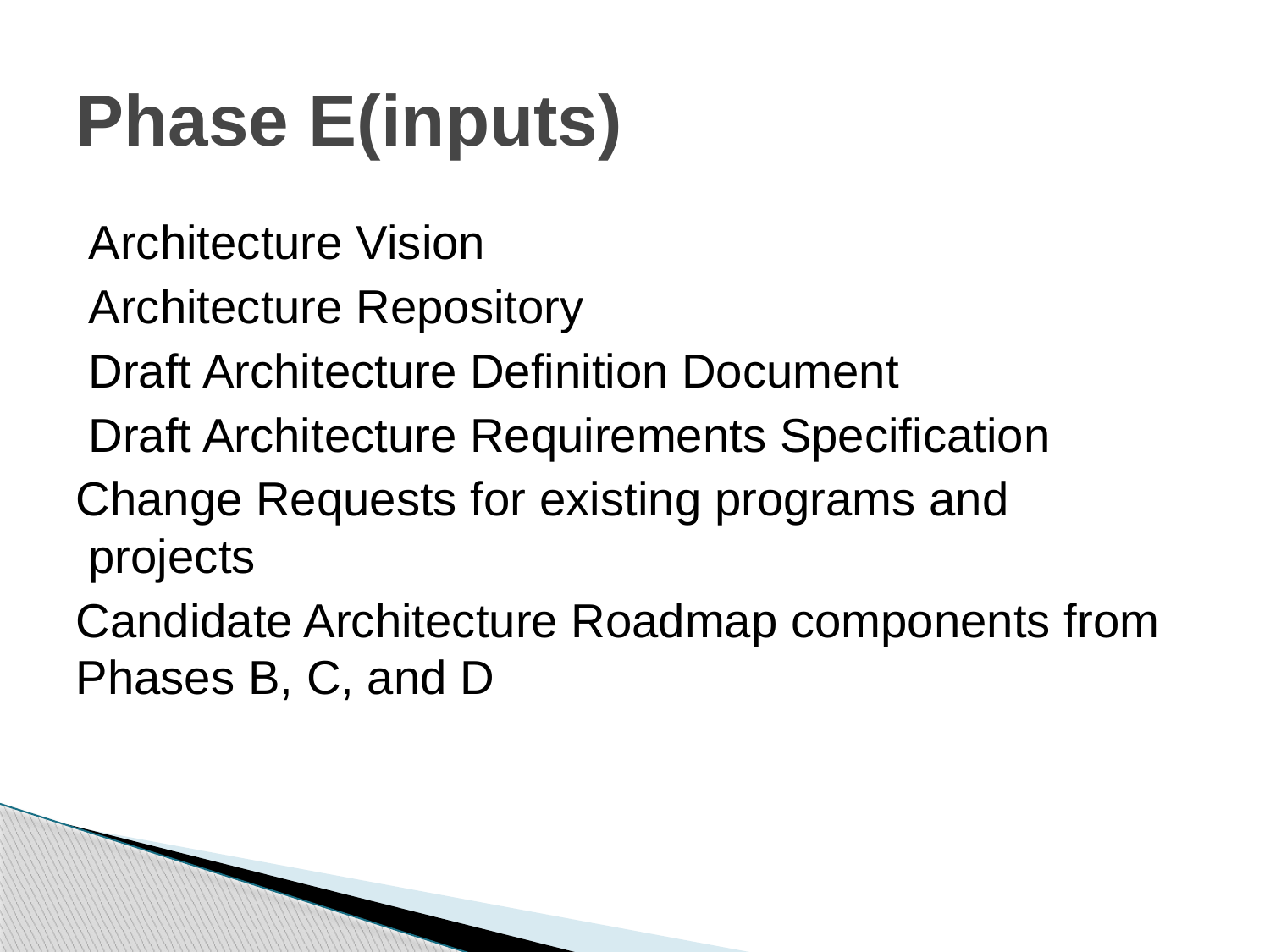

# Phase E(inputs)
Architecture Vision
Architecture Repository
Draft Architecture Definition Document
Draft Architecture Requirements Specification
Change Requests for existing programs and projects
Candidate Architecture Roadmap components from Phases B, C, and D